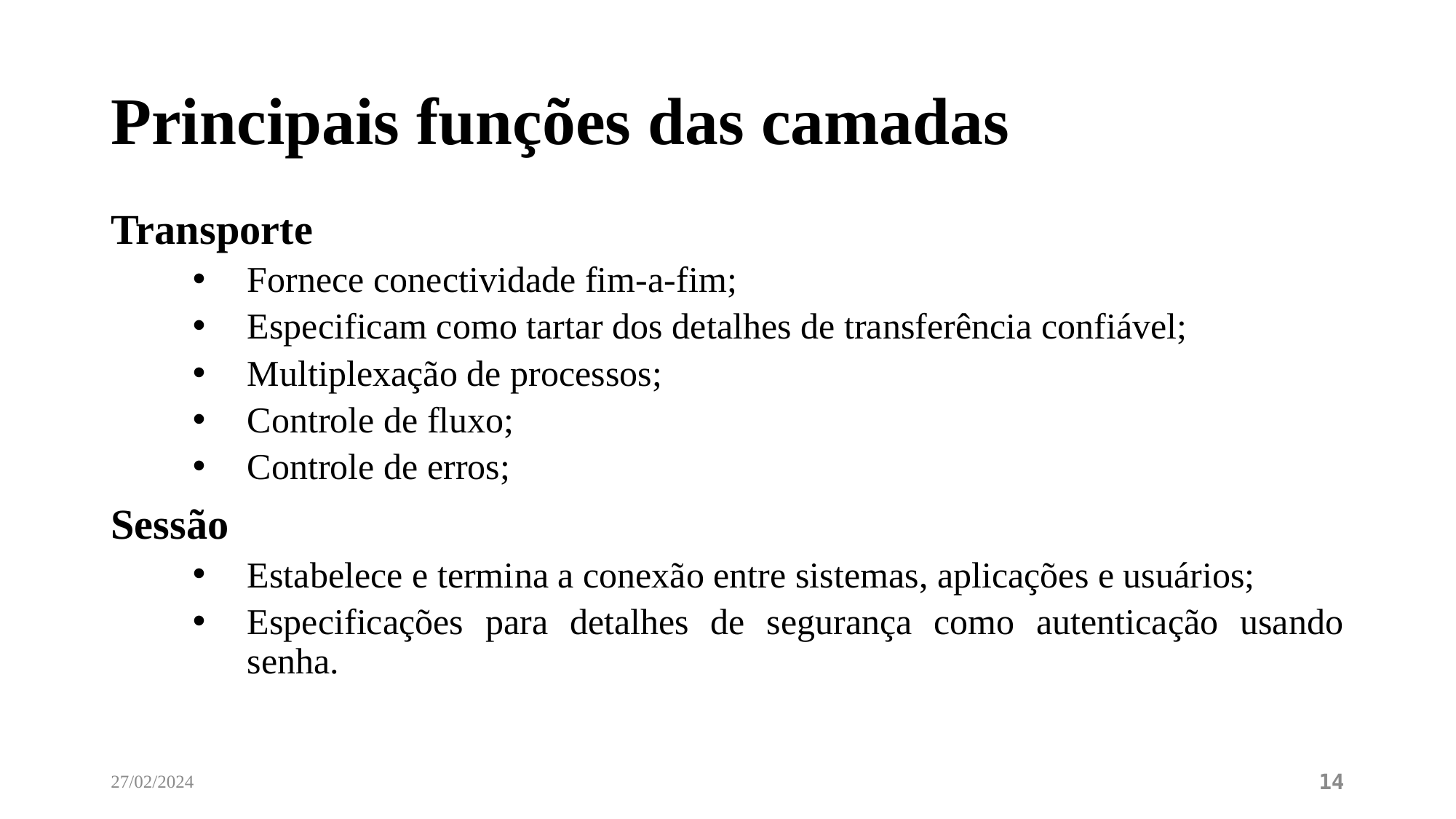

# Principais funções das camadas
Transporte
Fornece conectividade fim-a-fim;
Especificam como tartar dos detalhes de transferência confiável;
Multiplexação de processos;
Controle de fluxo;
Controle de erros;
Sessão
Estabelece e termina a conexão entre sistemas, aplicações e usuários;
Especificações para detalhes de segurança como autenticação usando senha.
27/02/2024
14